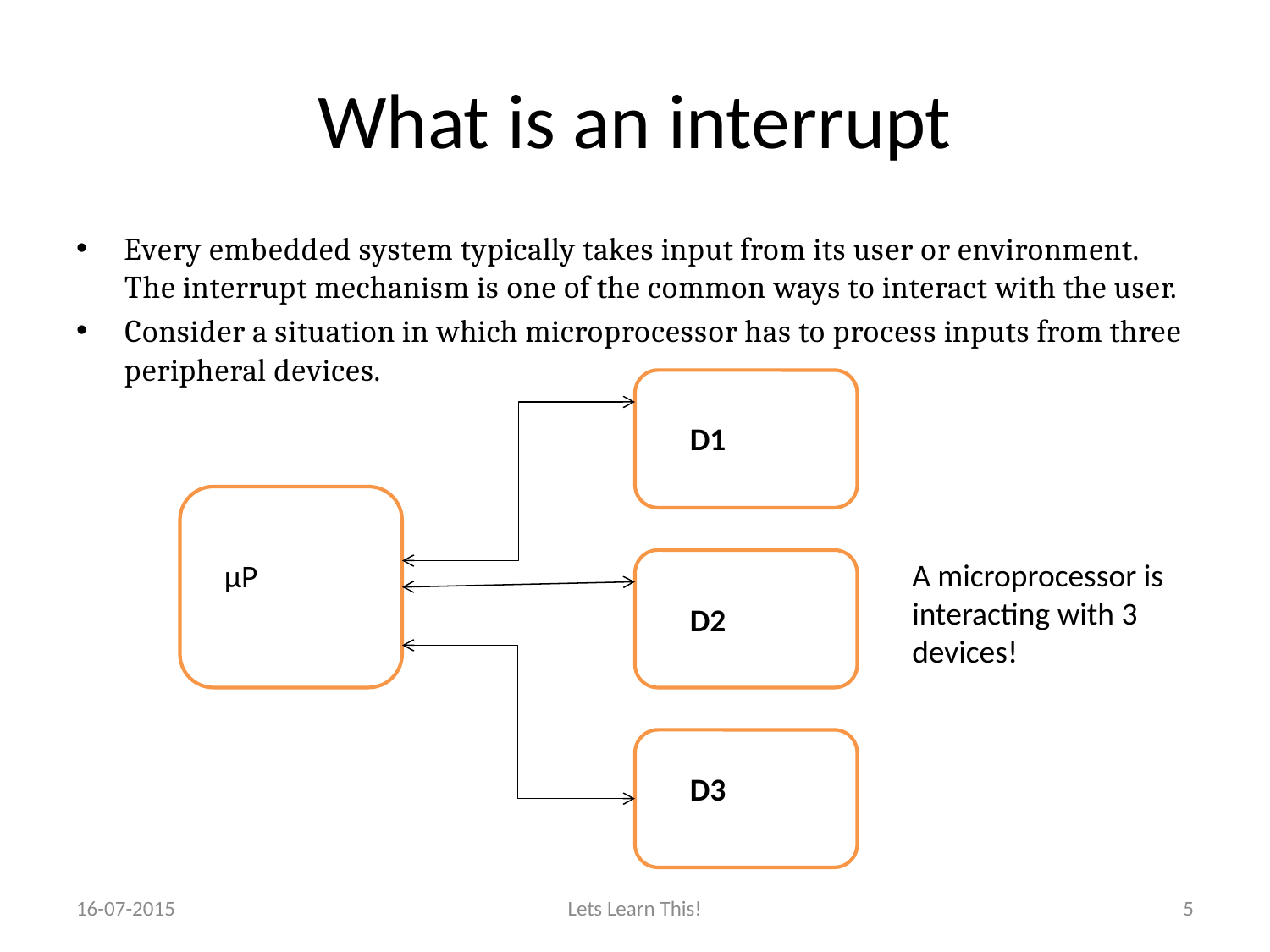

# What is an interrupt
Every embedded system typically takes input from its user or environment. The interrupt mechanism is one of the common ways to interact with the user.
Consider a situation in which microprocessor has to process inputs from three peripheral devices.

D1

A microprocessor is interacting with 3 devices!
µP

D2

D3
16-07-2015
Lets Learn This!
5